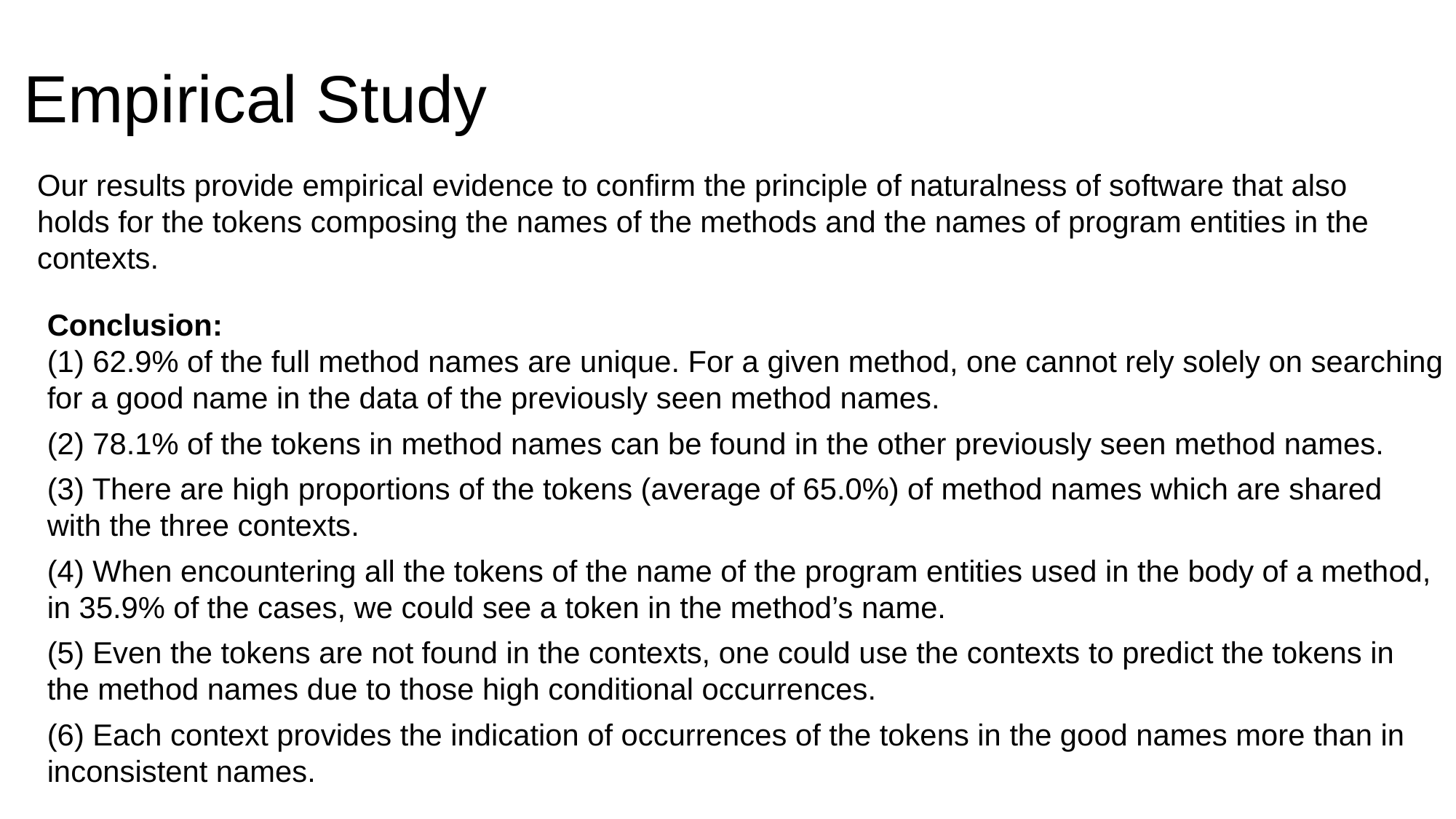

# Empirical Study
Our results provide empirical evidence to confirm the principle of naturalness of software that also holds for the tokens composing the names of the methods and the names of program entities in the contexts.
Conclusion:
(1) 62.9% of the full method names are unique. For a given method, one cannot rely solely on searching for a good name in the data of the previously seen method names.
(2) 78.1% of the tokens in method names can be found in the other previously seen method names.
(3) There are high proportions of the tokens (average of 65.0%) of method names which are shared with the three contexts.
(4) When encountering all the tokens of the name of the program entities used in the body of a method, in 35.9% of the cases, we could see a token in the method’s name.
(5) Even the tokens are not found in the contexts, one could use the contexts to predict the tokens in the method names due to those high conditional occurrences.
(6) Each context provides the indication of occurrences of the tokens in the good names more than in inconsistent names.